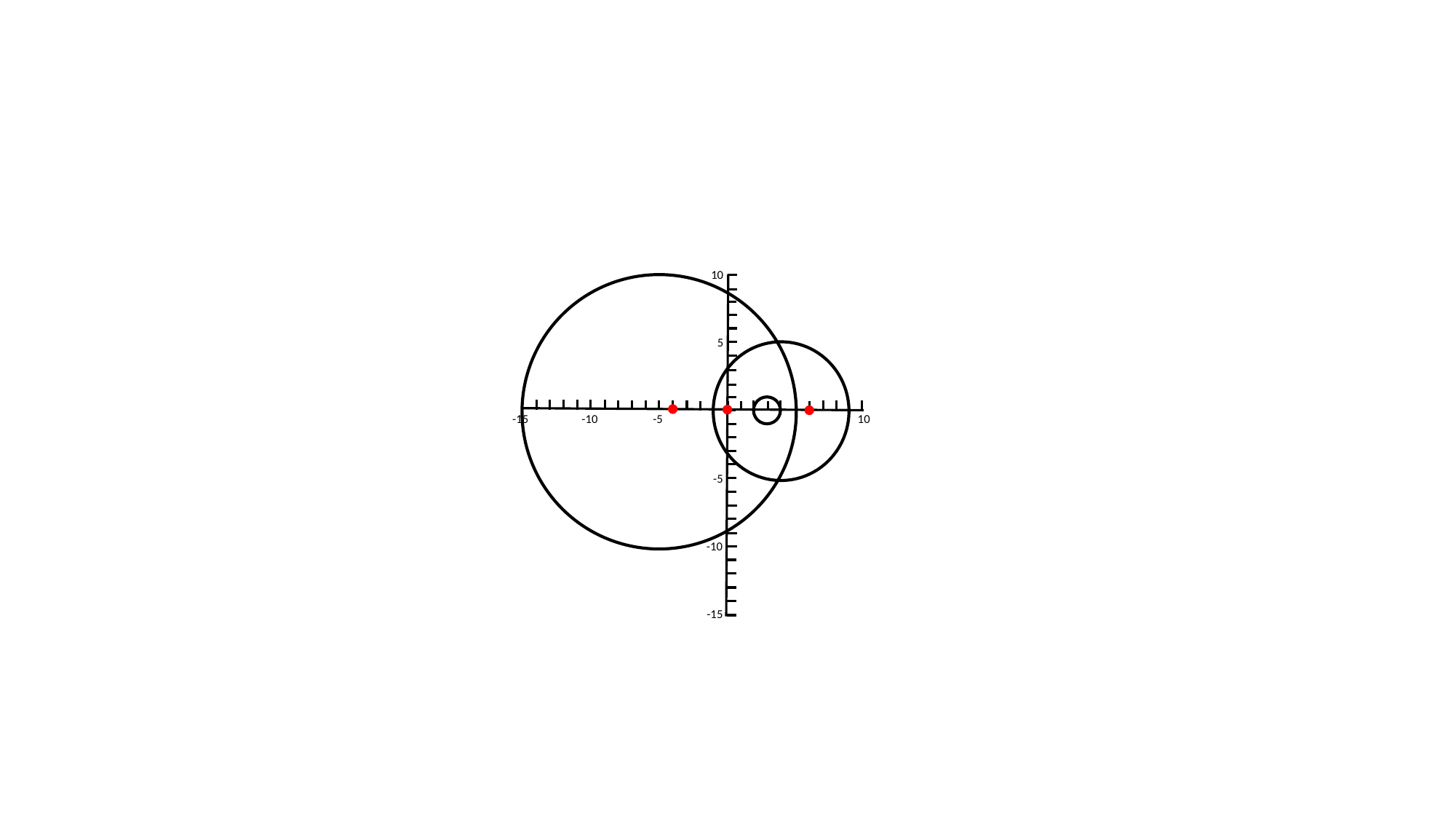

10

5

10
-15
-10
-5

-5
-10
-15